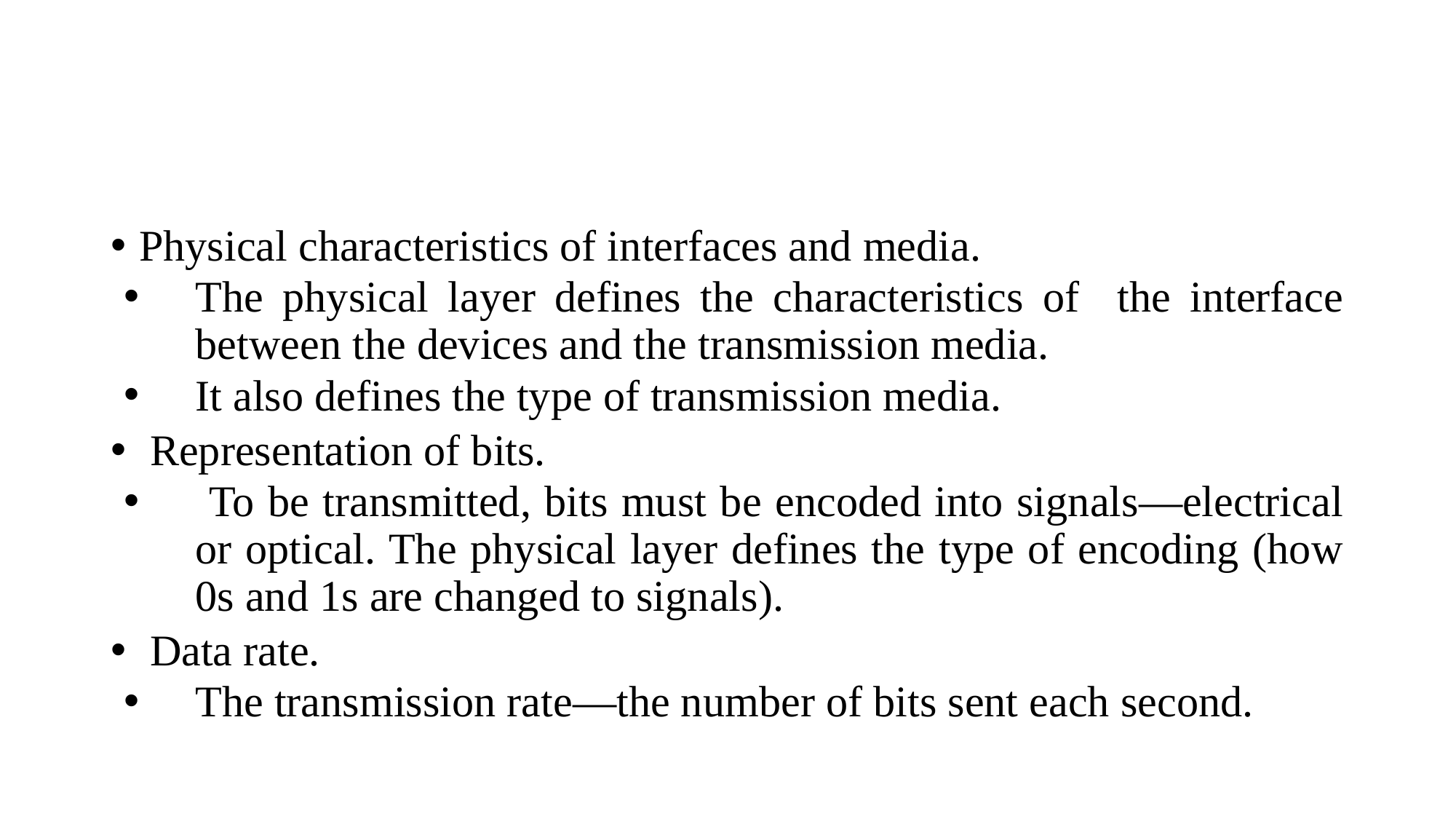

#
Physical characteristics of interfaces and media.
The physical layer defines the characteristics of  the interface between the devices and the transmission media.
It also defines the type of transmission media.
 Representation of bits.
 To be transmitted, bits must be encoded into signals—electrical or optical. The physical layer defines the type of encoding (how 0s and 1s are changed to signals).
 Data rate.
The transmission rate—the number of bits sent each second.